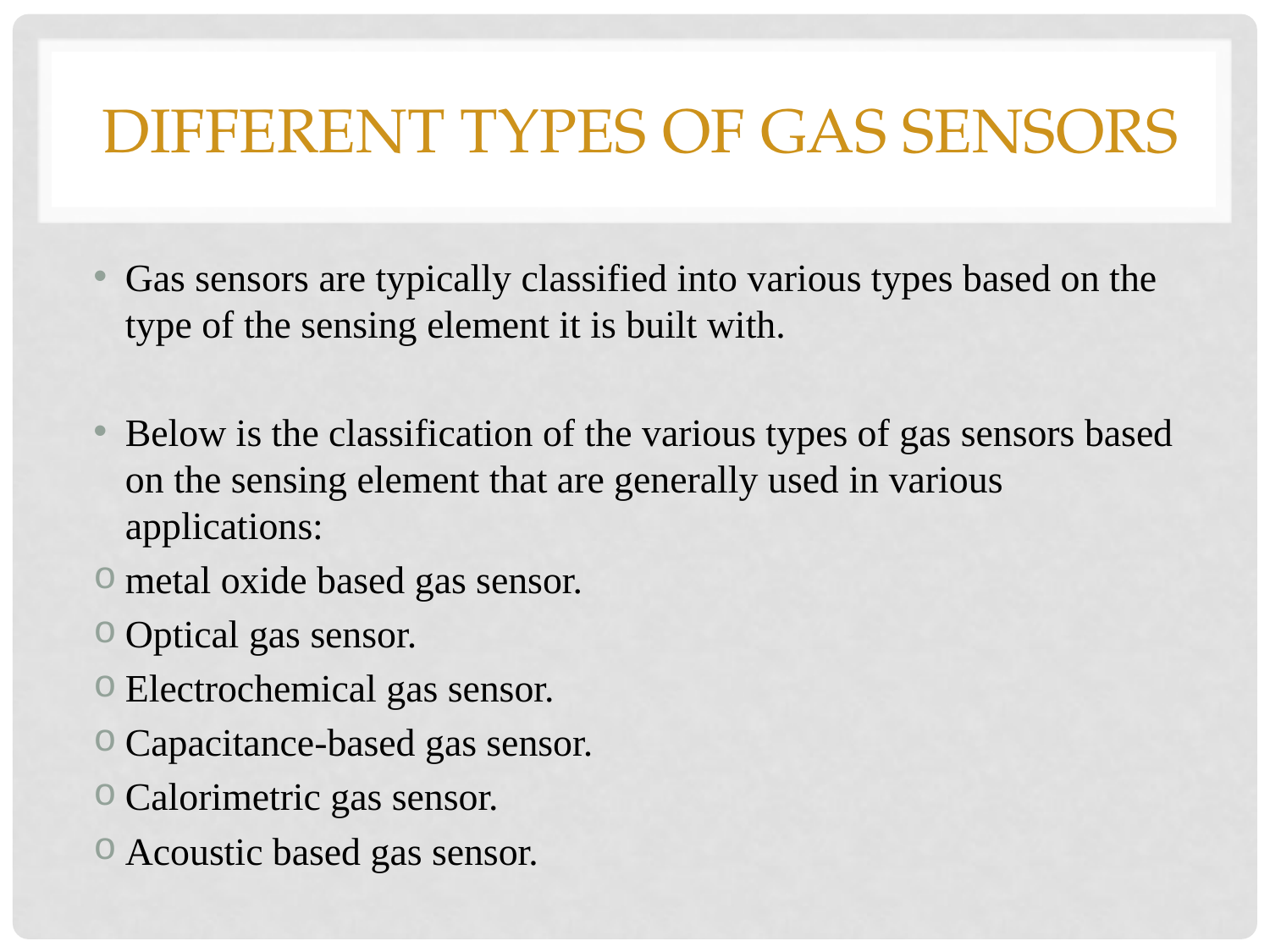

# different types of Gas Sensors
Gas sensors are typically classified into various types based on the type of the sensing element it is built with.

Below is the classification of the various types of gas sensors based on the sensing element that are generally used in various applications:
metal oxide based gas sensor.
Optical gas sensor.
Electrochemical gas sensor.
Capacitance-based gas sensor.
Calorimetric gas sensor.
Acoustic based gas sensor.